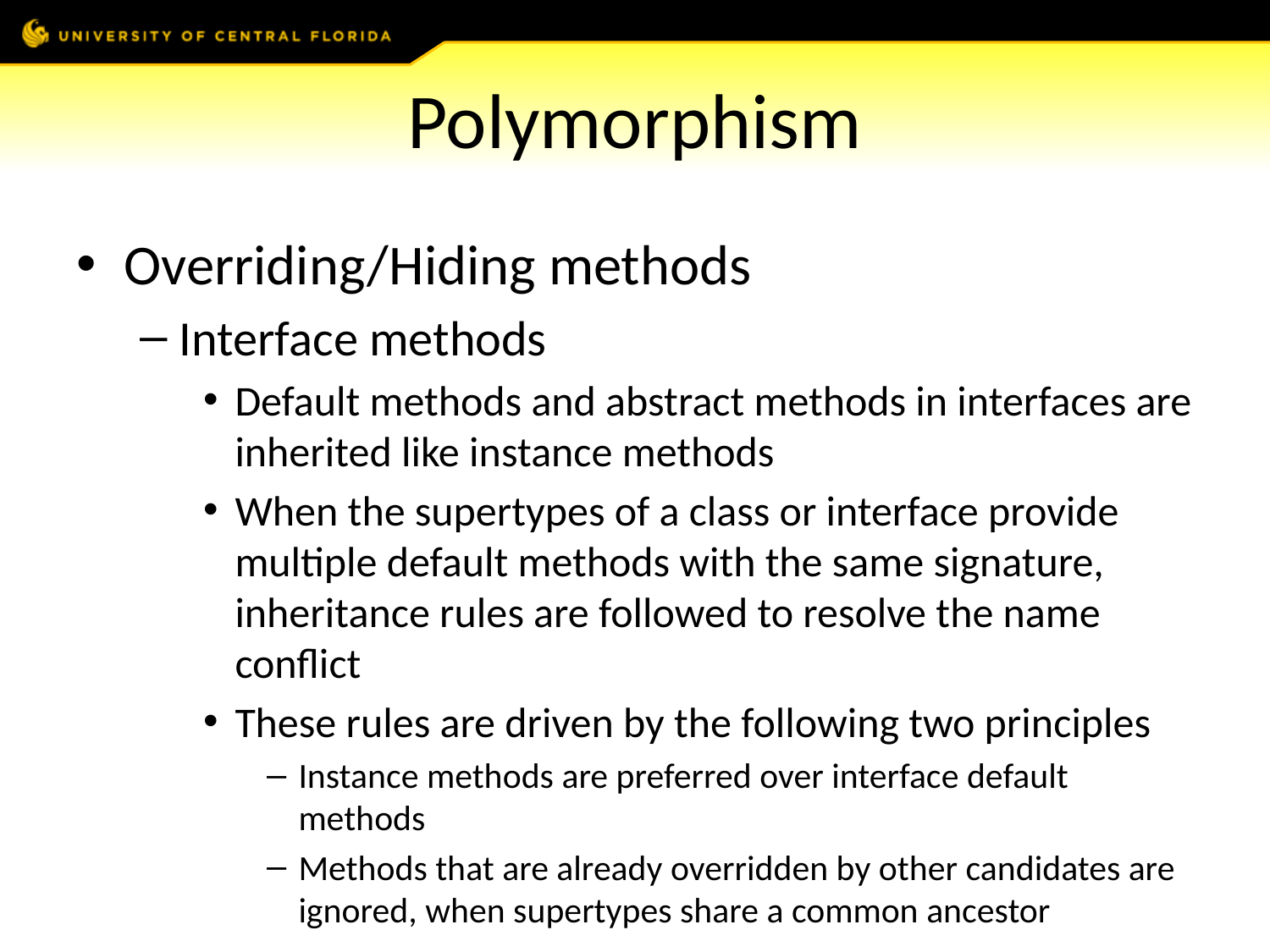

# Polymorphism
Overriding/Hiding methods
Interface methods
Default methods and abstract methods in interfaces are inherited like instance methods
When the supertypes of a class or interface provide multiple default methods with the same signature, inheritance rules are followed to resolve the name conflict
These rules are driven by the following two principles
Instance methods are preferred over interface default methods
Methods that are already overridden by other candidates are ignored, when supertypes share a common ancestor